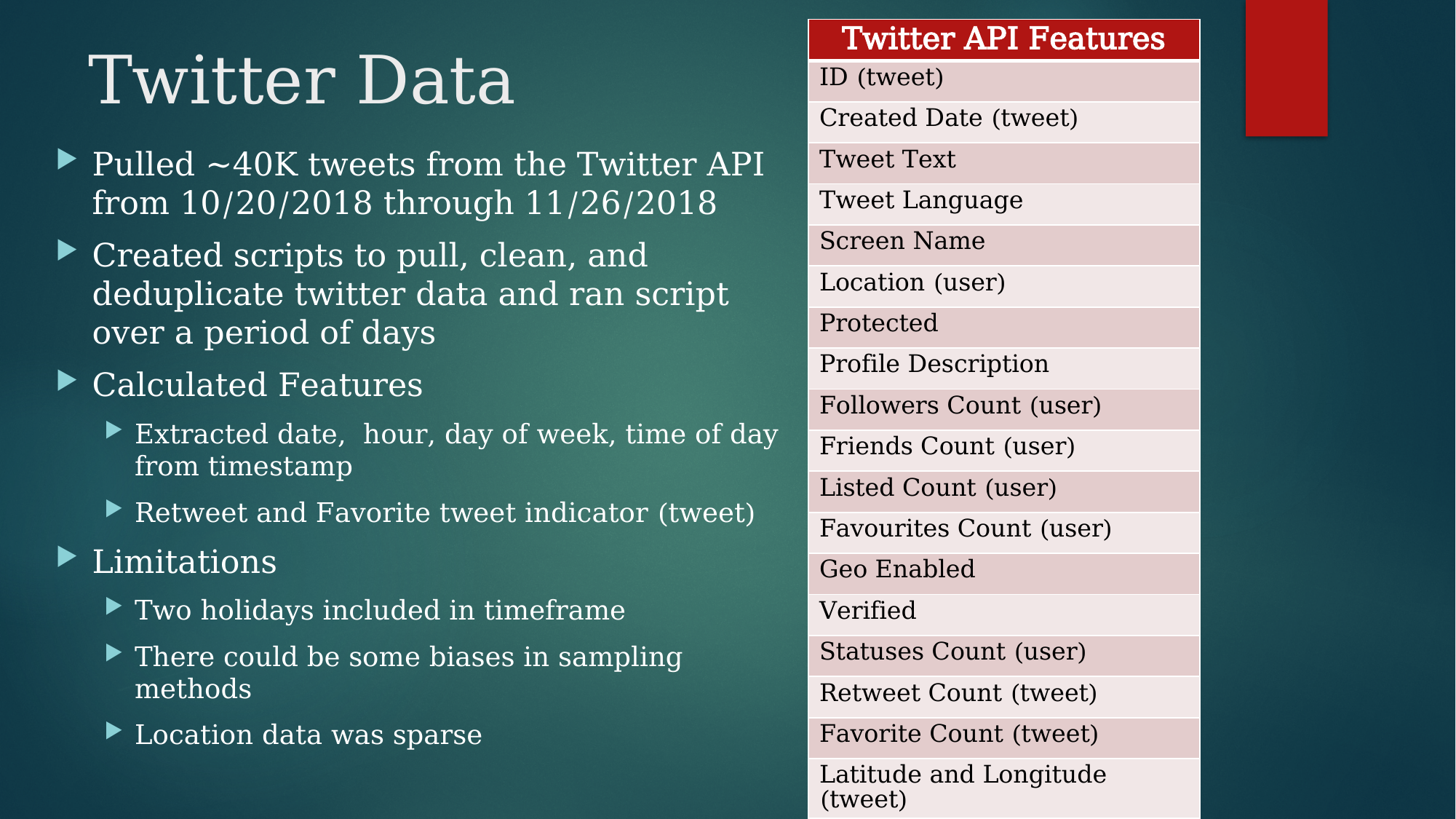

| Twitter API Features |
| --- |
| ID (tweet) |
| Created Date (tweet) |
| Tweet Text |
| Tweet Language |
| Screen Name |
| Location (user) |
| Protected |
| Profile Description |
| Followers Count (user) |
| Friends Count (user) |
| Listed Count (user) |
| Favourites Count (user) |
| Geo Enabled |
| Verified |
| Statuses Count (user) |
| Retweet Count (tweet) |
| Favorite Count (tweet) |
| Latitude and Longitude (tweet) |
# Twitter Data
Pulled ~40K tweets from the Twitter API from 10/20/2018 through 11/26/2018
Created scripts to pull, clean, and deduplicate twitter data and ran script over a period of days
Calculated Features
Extracted date,  hour, day of week, time of day from timestamp
Retweet and Favorite tweet indicator (tweet)
Limitations
Two holidays included in timeframe
There could be some biases in sampling methods
Location data was sparse